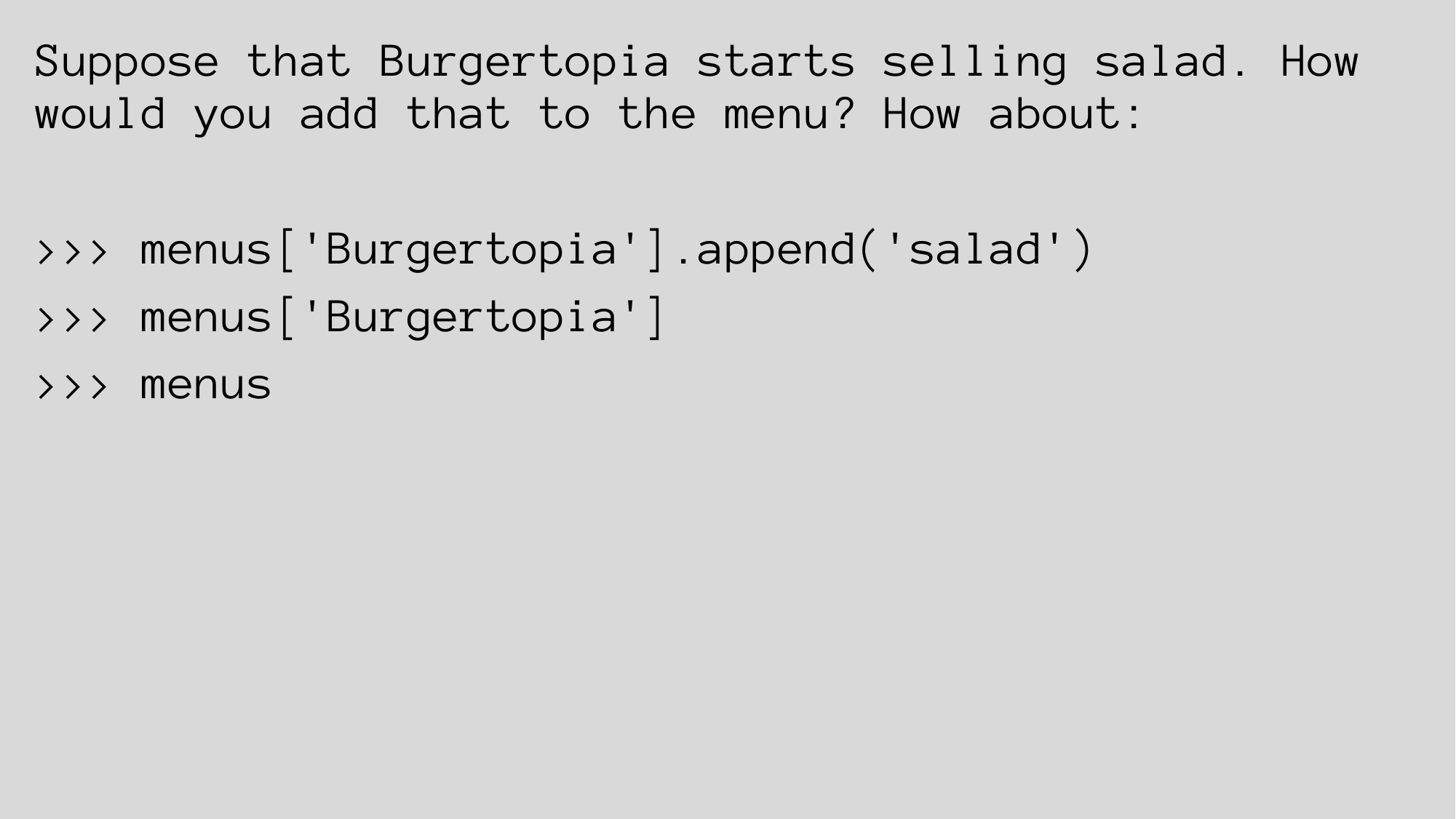

Suppose that Burgertopia starts selling salad. How would you add that to the menu? How about:

>>> menus['Burgertopia'].append('salad')
>>> menus['Burgertopia']
>>> menus